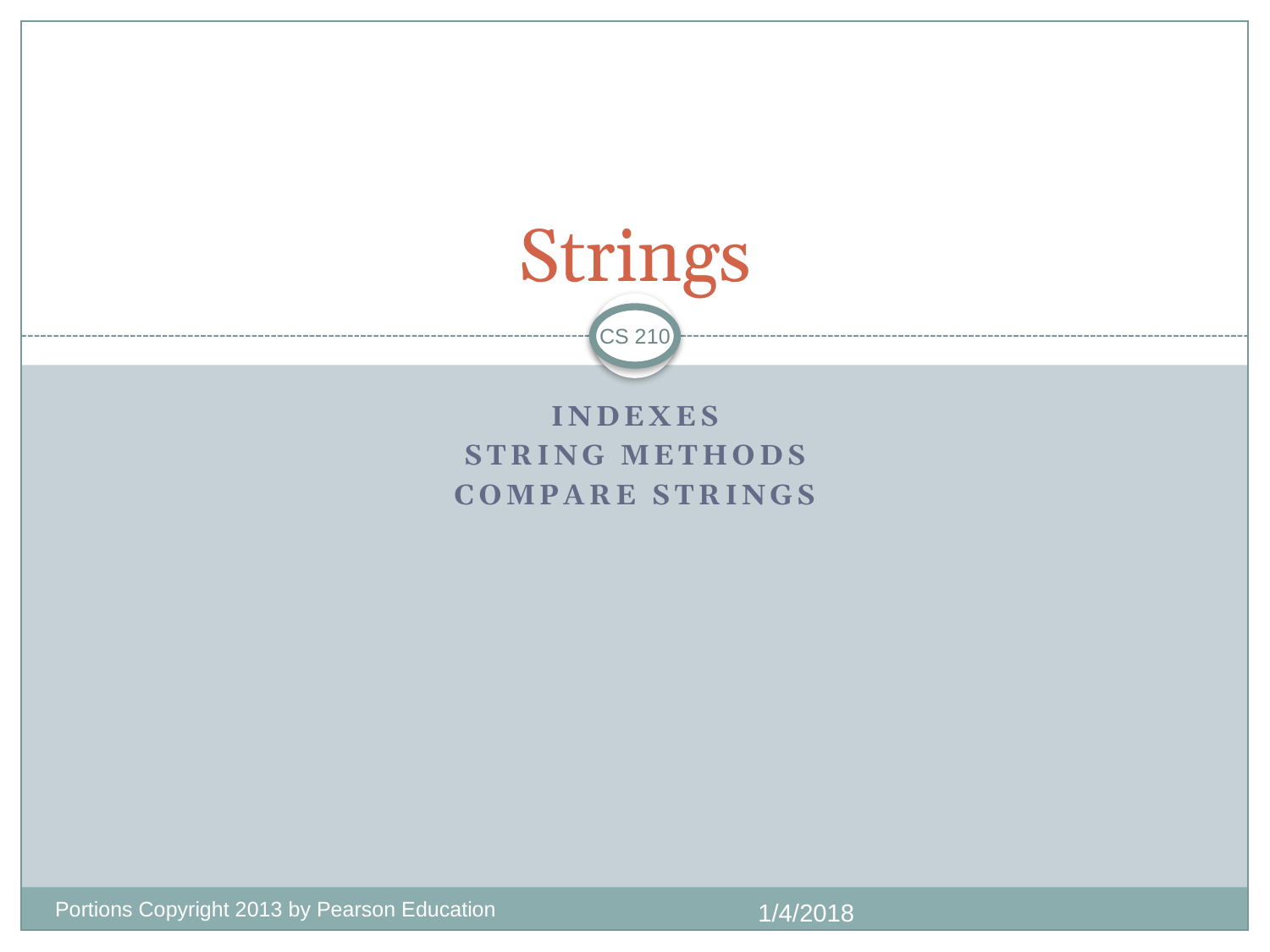

# Strings
CS 210
Indexes
String methods
Compare strings
Portions Copyright 2013 by Pearson Education
1/4/2018